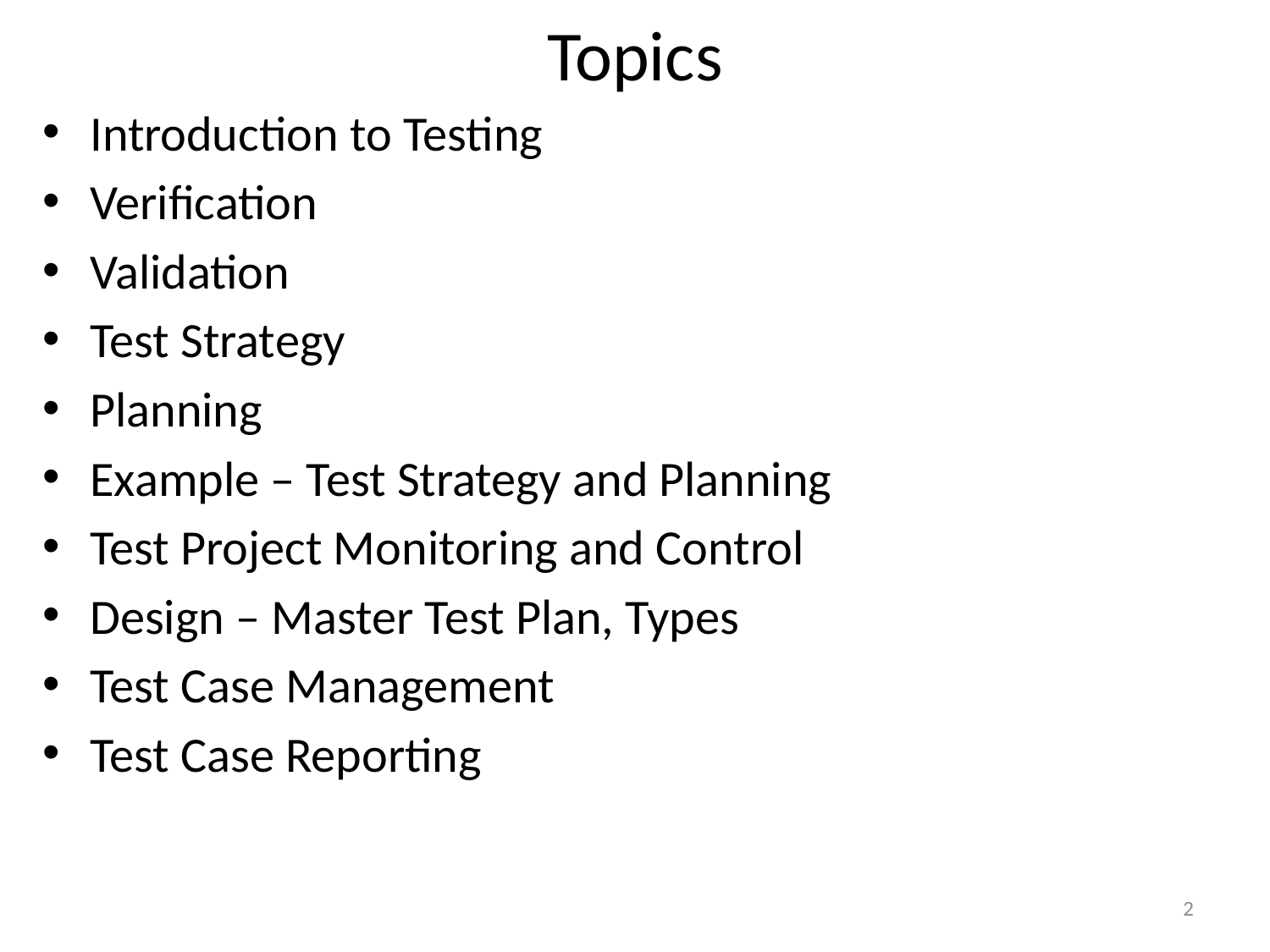

# Topics
Introduction to Testing
Verification
Validation
Test Strategy
Planning
Example – Test Strategy and Planning
Test Project Monitoring and Control
Design – Master Test Plan, Types
Test Case Management
Test Case Reporting
2